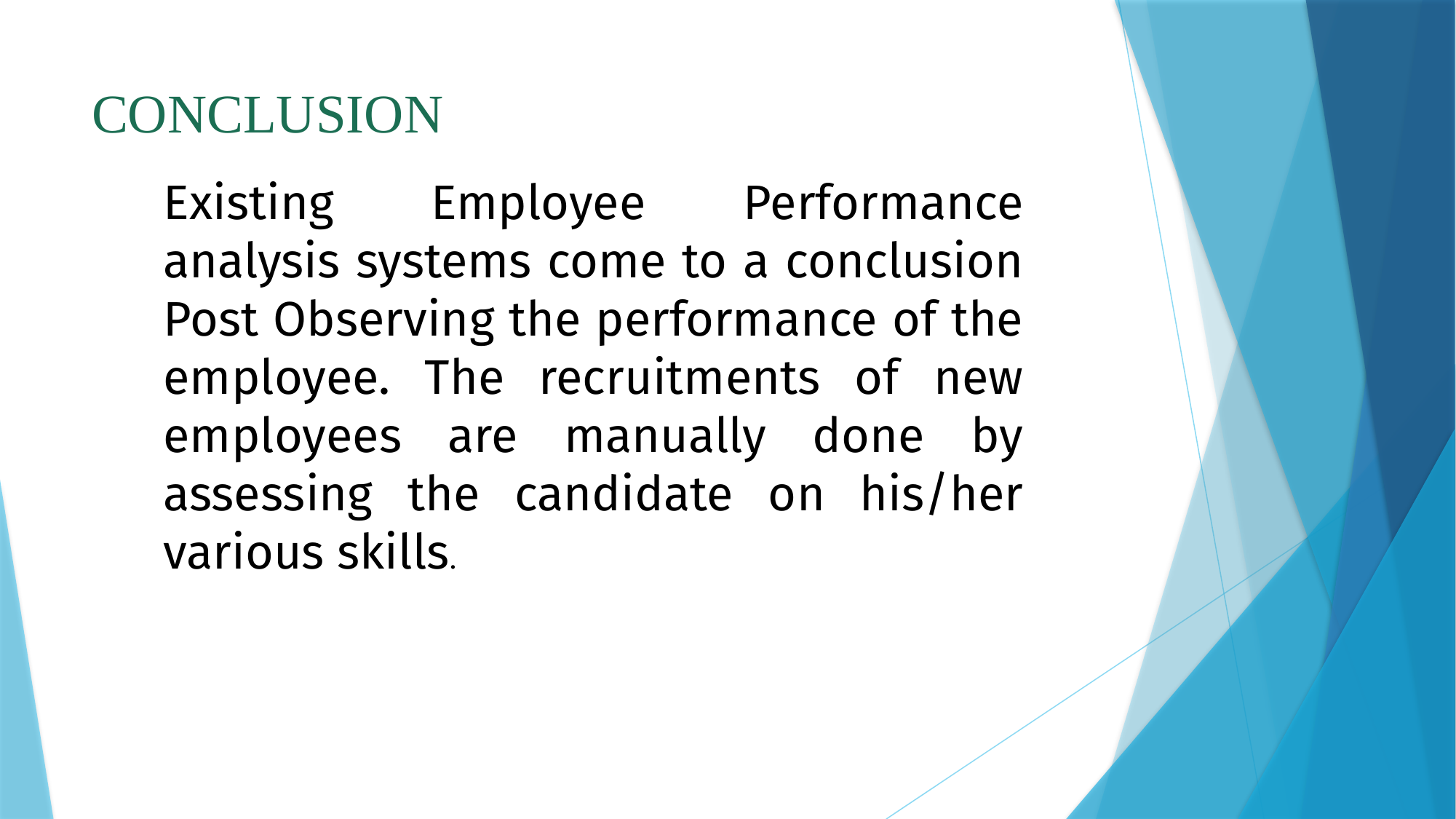

# CONCLUSION
Existing Employee Performance analysis systems come to a conclusion Post Observing the performance of the employee. The recruitments of new employees are manually done by assessing the candidate on his/her various skills.